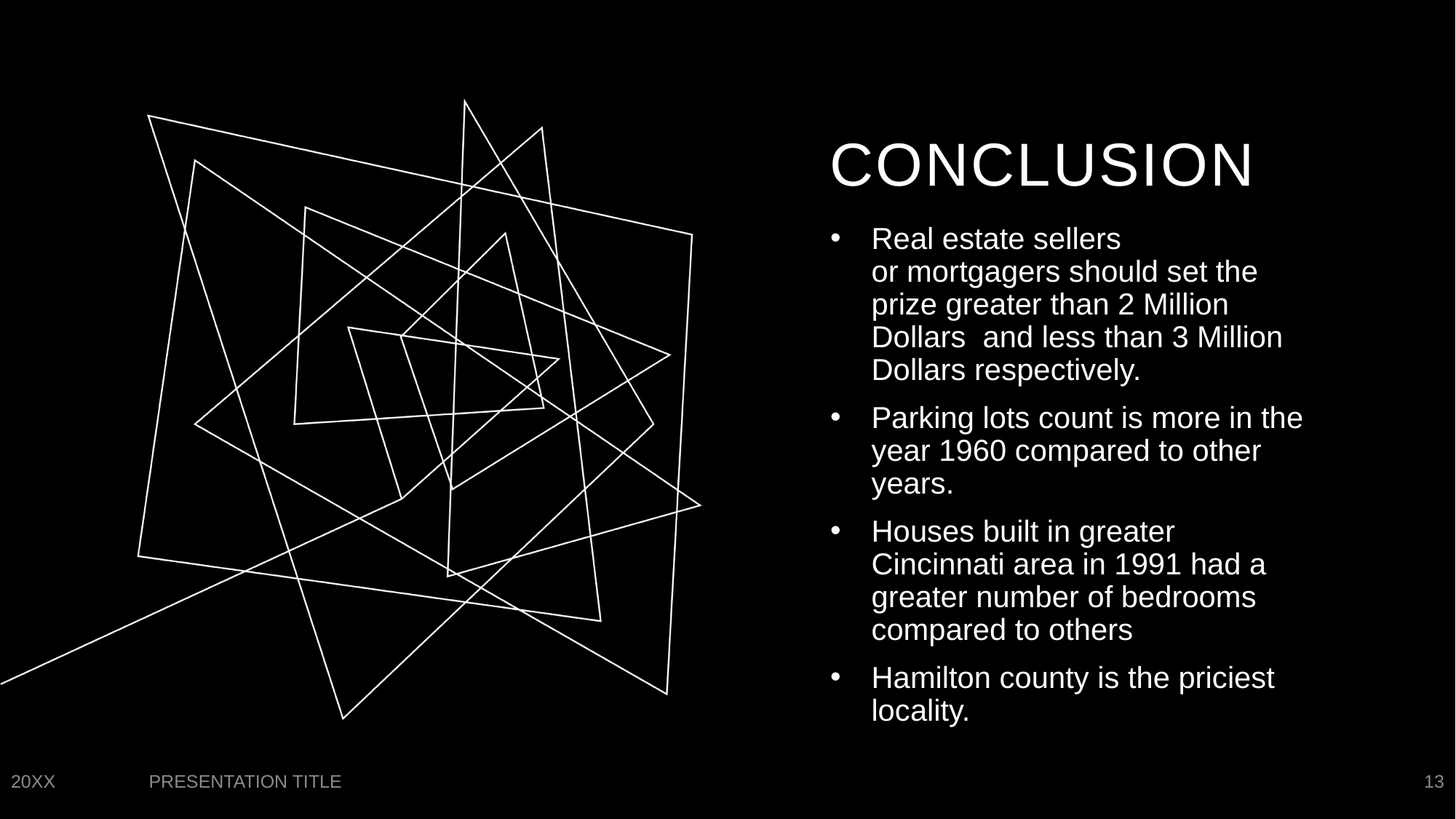

# conclusion
Real estate sellers or mortgagers should set the prize greater than 2 Million Dollars  and less than 3 Million Dollars respectively.
Parking lots count is more in the year 1960 compared to other years.
Houses built in greater Cincinnati area in 1991 had a greater number of bedrooms compared to others
Hamilton county is the priciest locality.
20XX
PRESENTATION TITLE
13